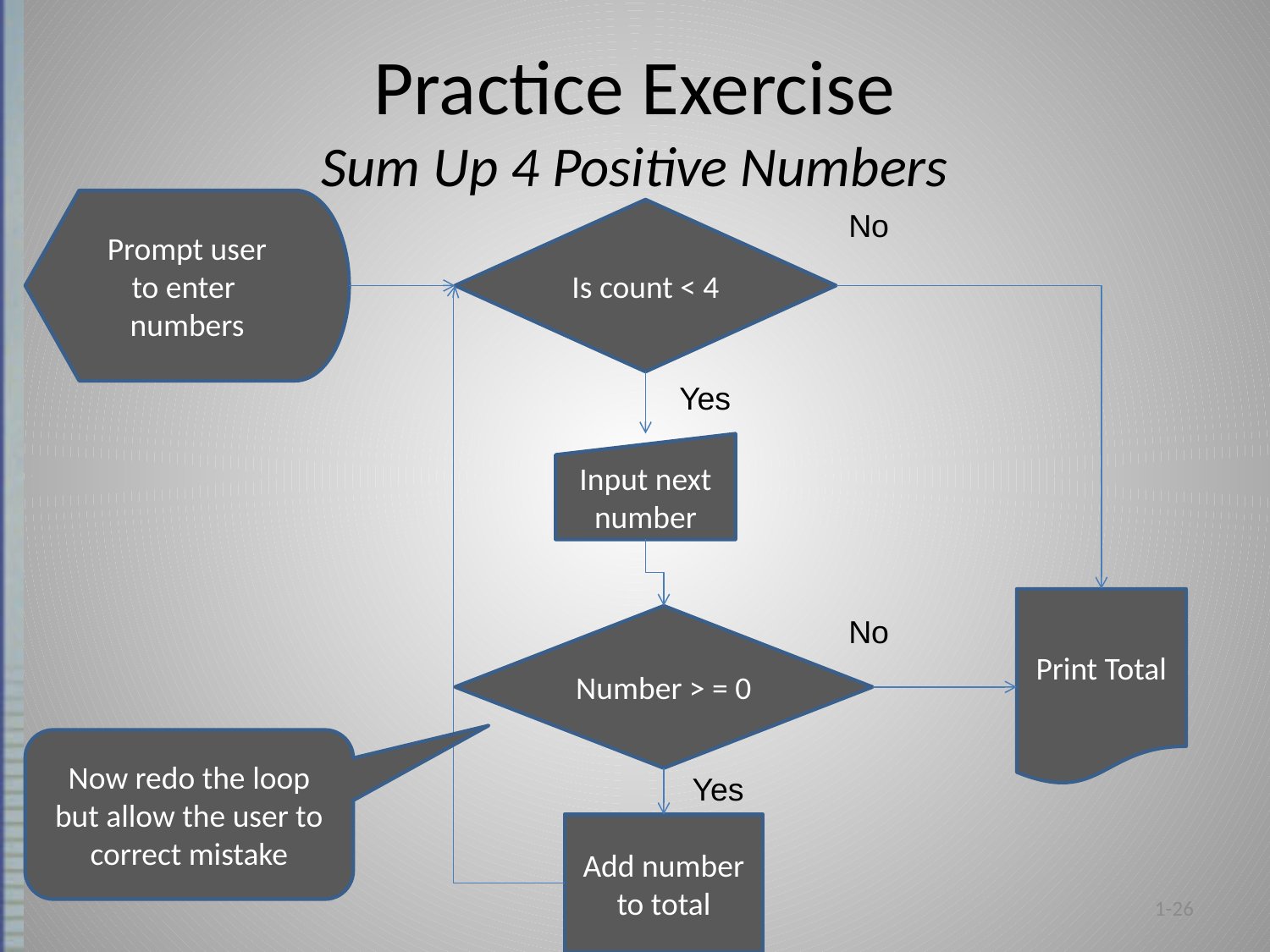

# Practice Exercise Sum Up 4 Positive Numbers
Prompt user to enter  numbers
Is count < 4
No
Yes
Input next number
Print Total
Number > = 0
No
Now redo the loop but allow the user to correct mistake
Yes
Add number to total
1-26